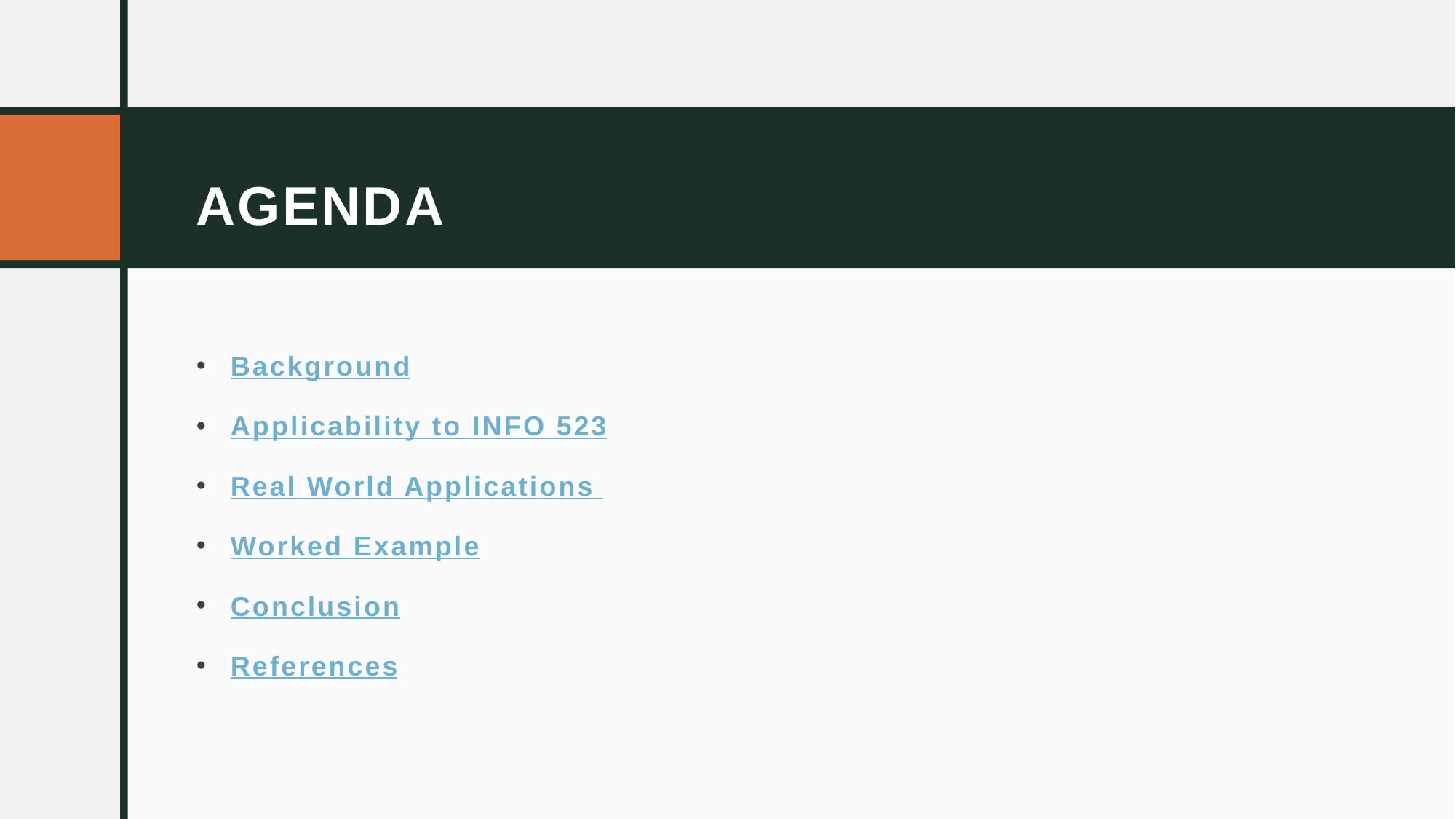

# AGENDA

Background
Applicability to INFO 523
Real World Applications
Worked Example
Conclusion
References